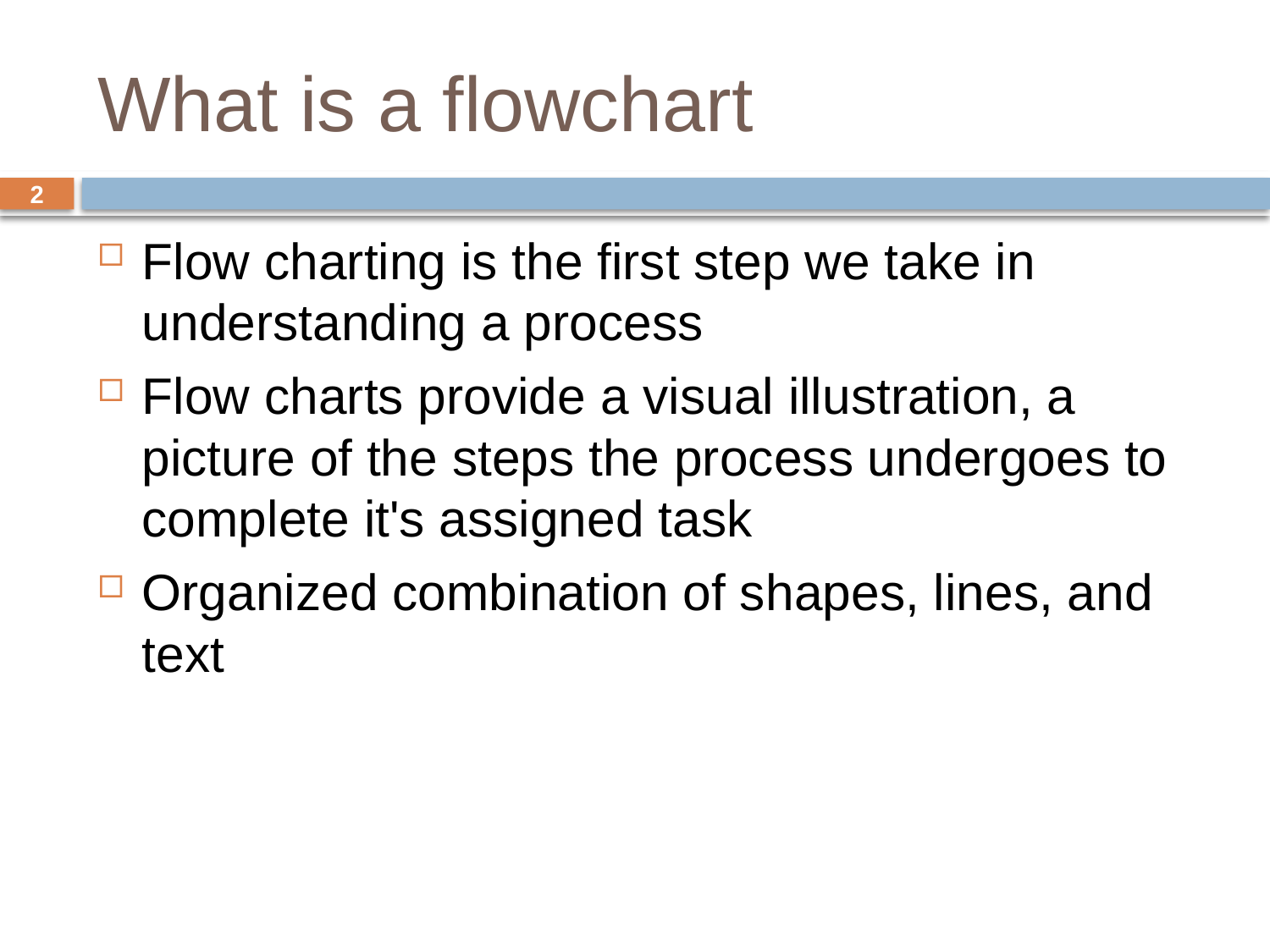

# What is a flowchart
2
Flow charting is the first step we take in understanding a process
Flow charts provide a visual illustration, a picture of the steps the process undergoes to complete it's assigned task
Organized combination of shapes, lines, and text